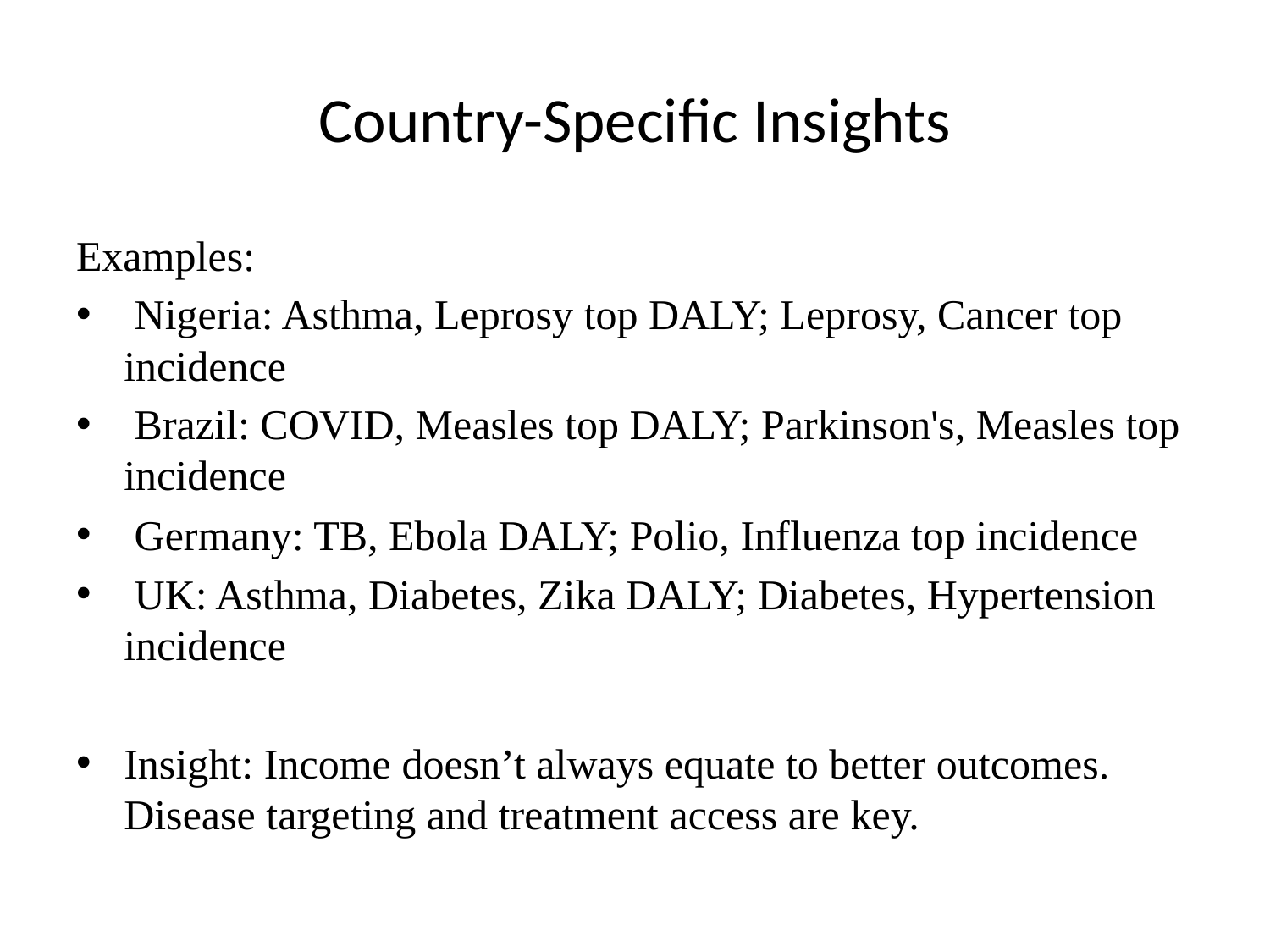

# Country-Specific Insights
Examples:
 Nigeria: Asthma, Leprosy top DALY; Leprosy, Cancer top incidence
 Brazil: COVID, Measles top DALY; Parkinson's, Measles top incidence
 Germany: TB, Ebola DALY; Polio, Influenza top incidence
 UK: Asthma, Diabetes, Zika DALY; Diabetes, Hypertension incidence

Insight: Income doesn’t always equate to better outcomes. Disease targeting and treatment access are key.